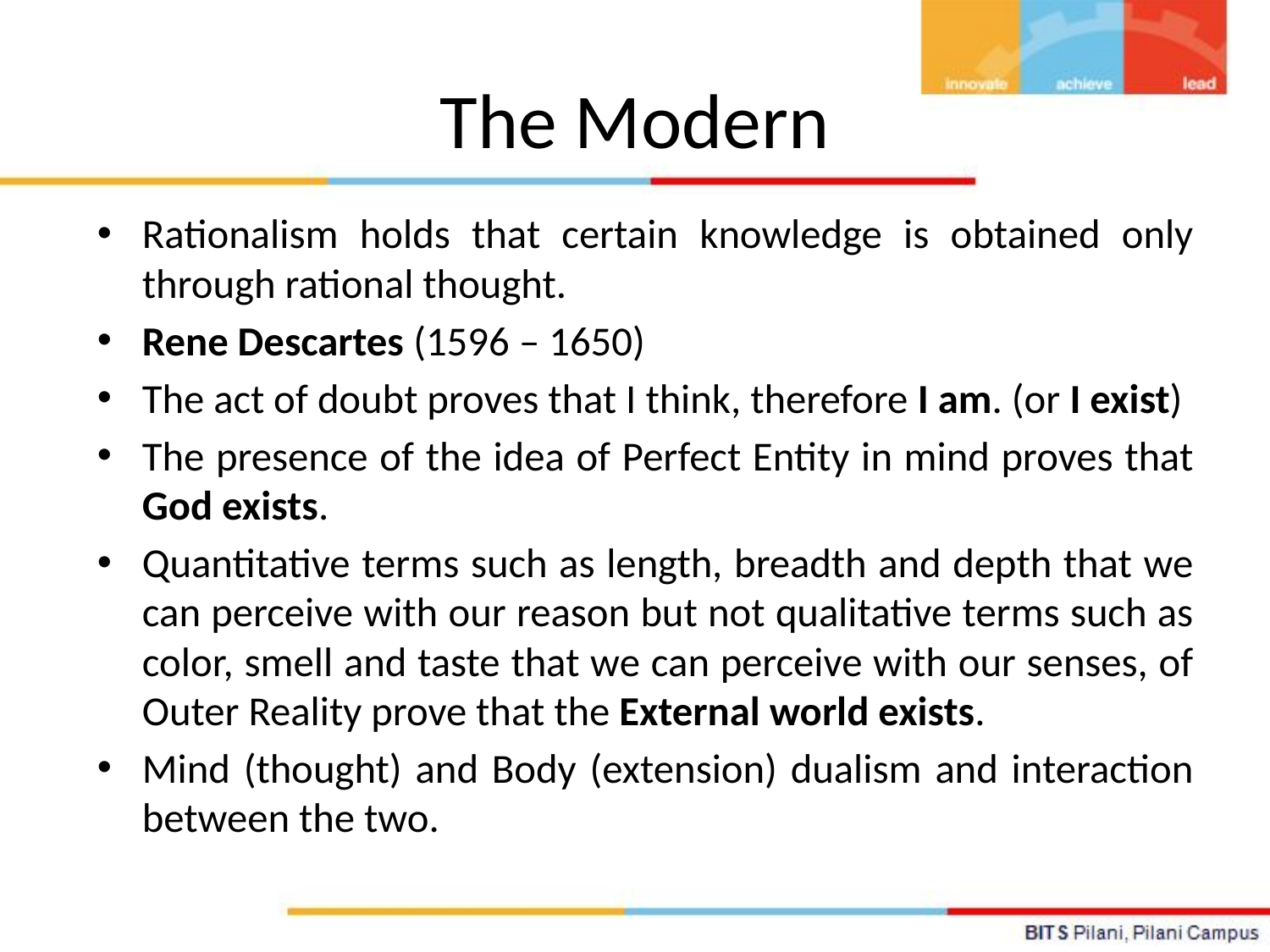

# The Modern
Rationalism holds that certain knowledge is obtained only through rational thought.
Rene Descartes (1596 – 1650)
The act of doubt proves that I think, therefore I am. (or I exist)
The presence of the idea of Perfect Entity in mind proves that God exists.
Quantitative terms such as length, breadth and depth that we can perceive with our reason but not qualitative terms such as color, smell and taste that we can perceive with our senses, of Outer Reality prove that the External world exists.
Mind (thought) and Body (extension) dualism and interaction between the two.